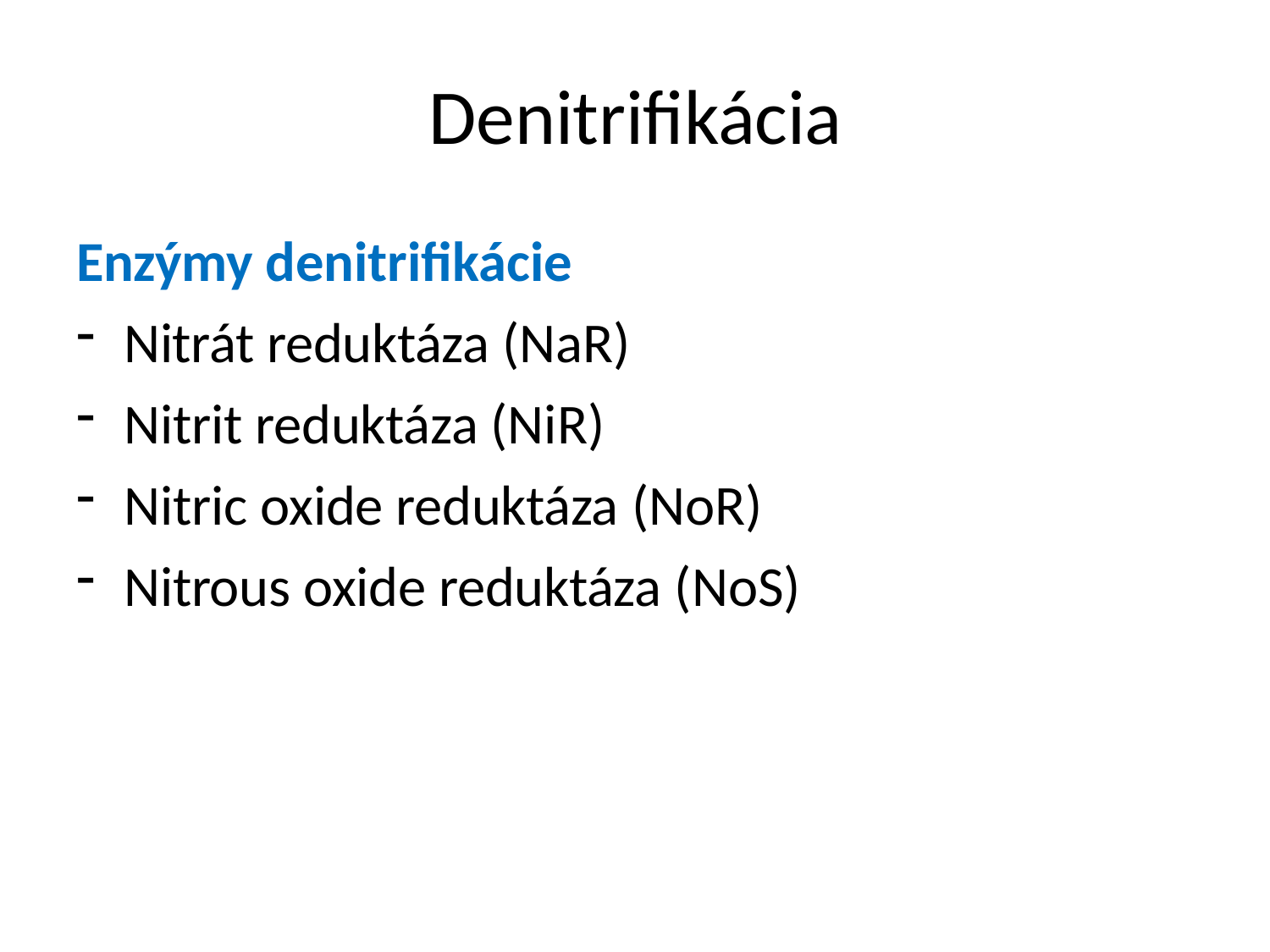

# Denitrifikácia
Enzýmy denitrifikácie
Nitrát reduktáza (NaR)
Nitrit reduktáza (NiR)
Nitric oxide reduktáza (NoR)
Nitrous oxide reduktáza (NoS)